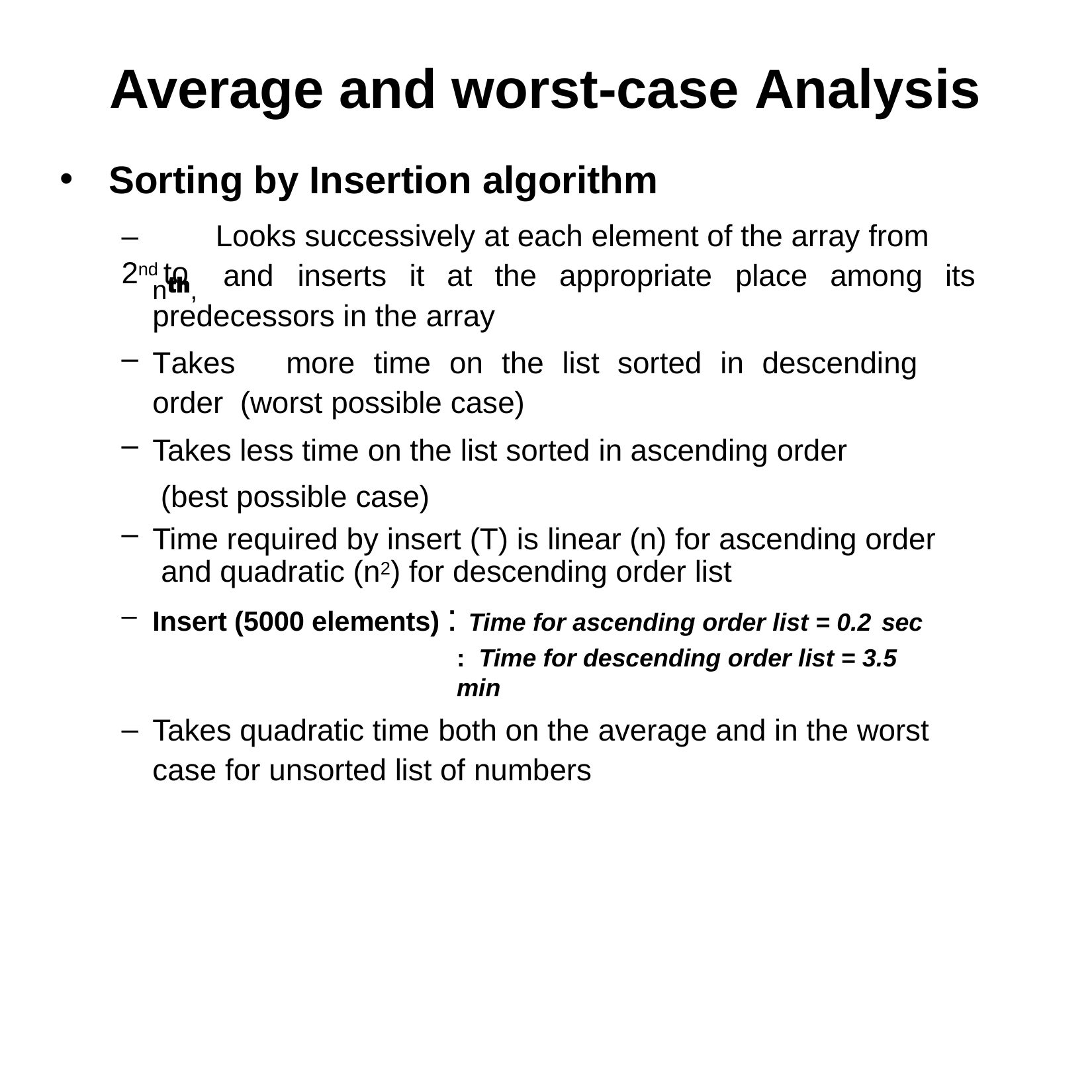

# Average and worst-case Analysis
Sorting by Insertion algorithm
–	Looks successively at each element of the array from   2nd to
nth,
and	inserts	it	at	the	appropriate	place	among	its
predecessors in the array
Takes	more	time	on	the	list	sorted	in	descending	order  (worst possible case)
Takes less time on the list sorted in ascending order  (best possible case)
Time required by insert (T) is linear (n) for ascending order  and quadratic (n2) for descending order list
Insert (5000 elements) : Time for ascending order list = 0.2 sec
:  Time for descending order list = 3.5 min
Takes quadratic time both on the average and in the worst  case for unsorted list of numbers